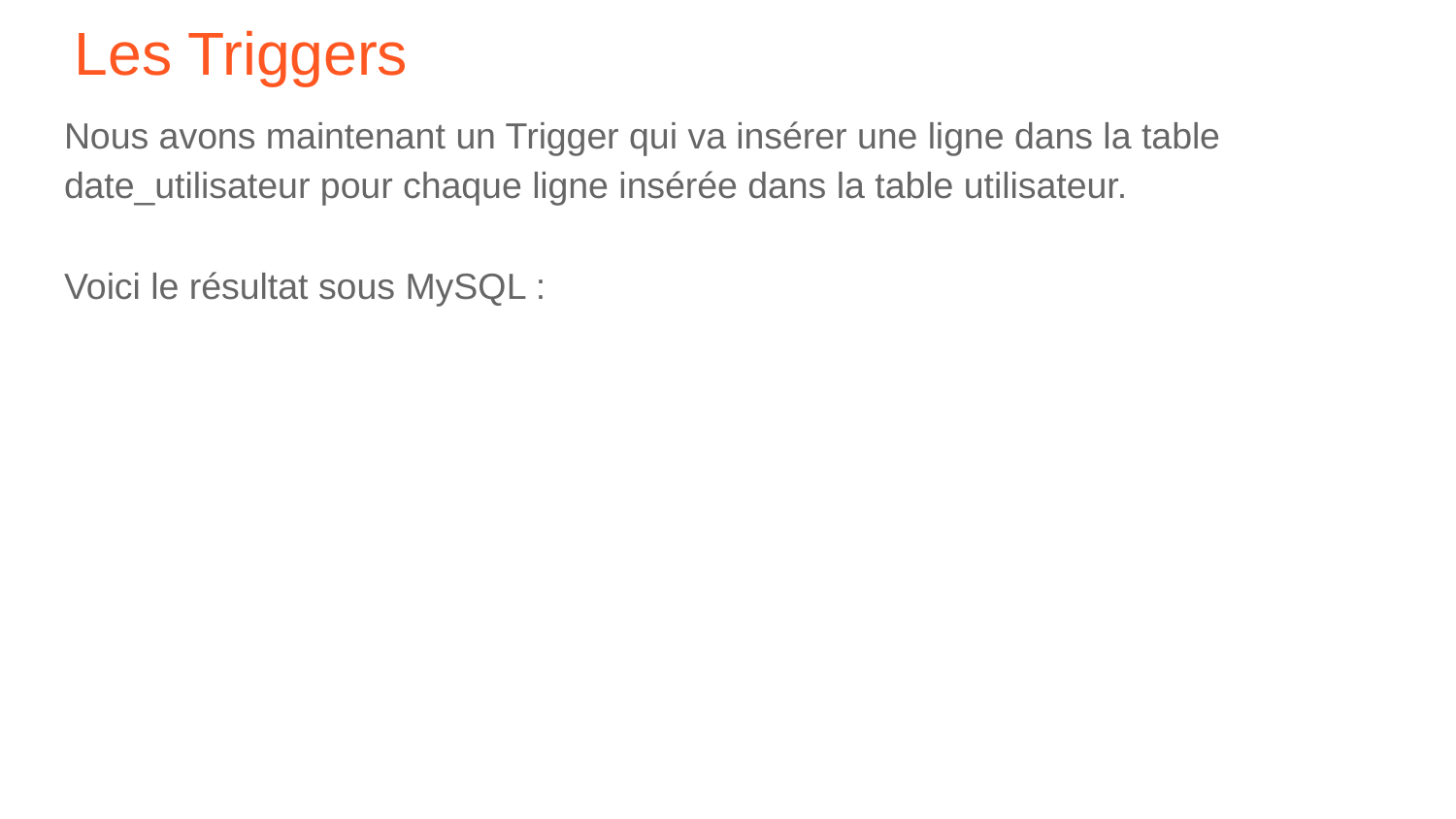

# Les Triggers
Nous avons maintenant un Trigger qui va insérer une ligne dans la table date_utilisateur pour chaque ligne insérée dans la table utilisateur.
Voici le résultat sous MySQL :